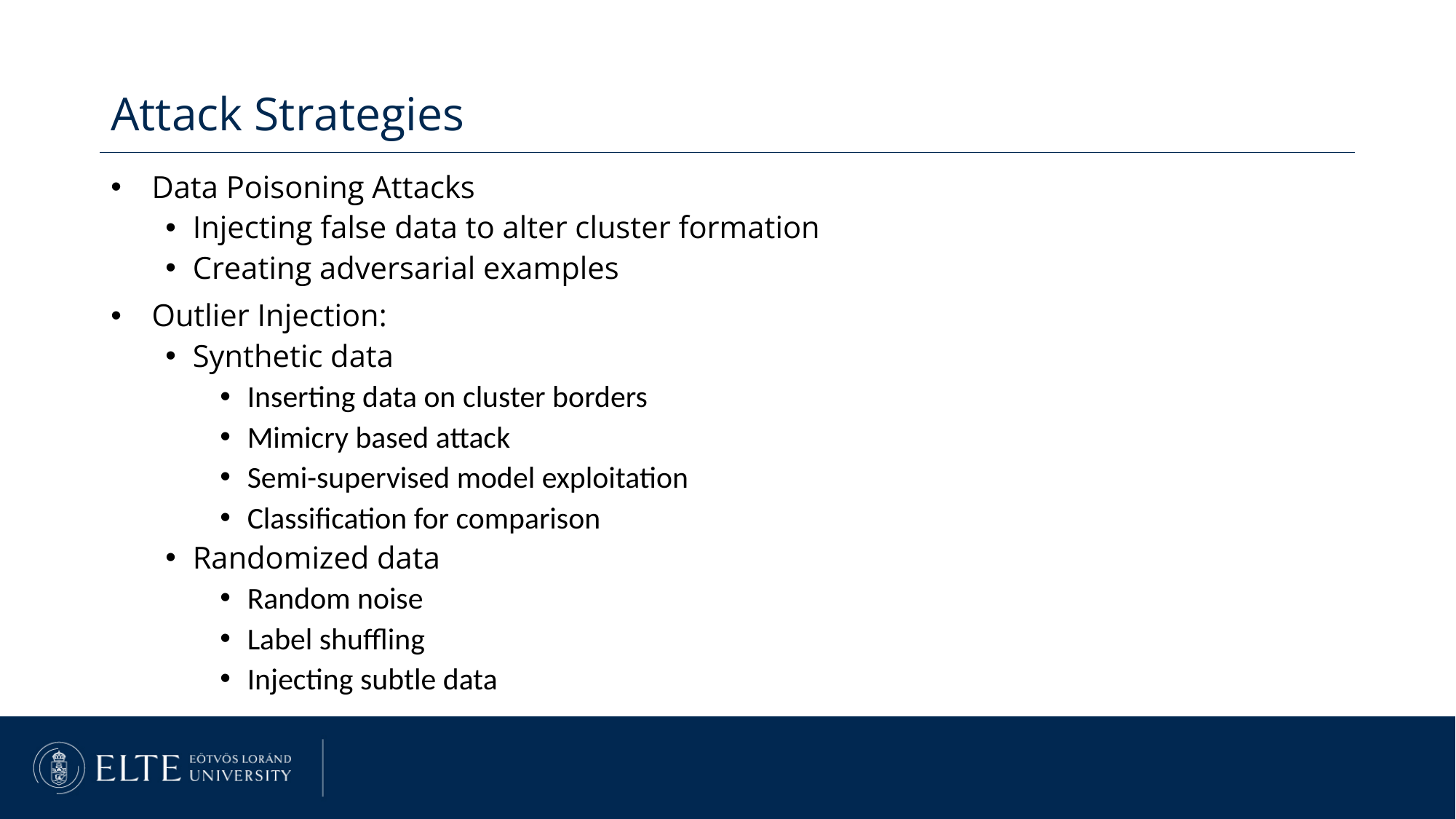

Attack Strategies
Data Poisoning Attacks
Injecting false data to alter cluster formation
Creating adversarial examples
Outlier Injection:
Synthetic data
Inserting data on cluster borders
Mimicry based attack
Semi-supervised model exploitation
Classification for comparison
Randomized data
Random noise
Label shuffling
Injecting subtle data